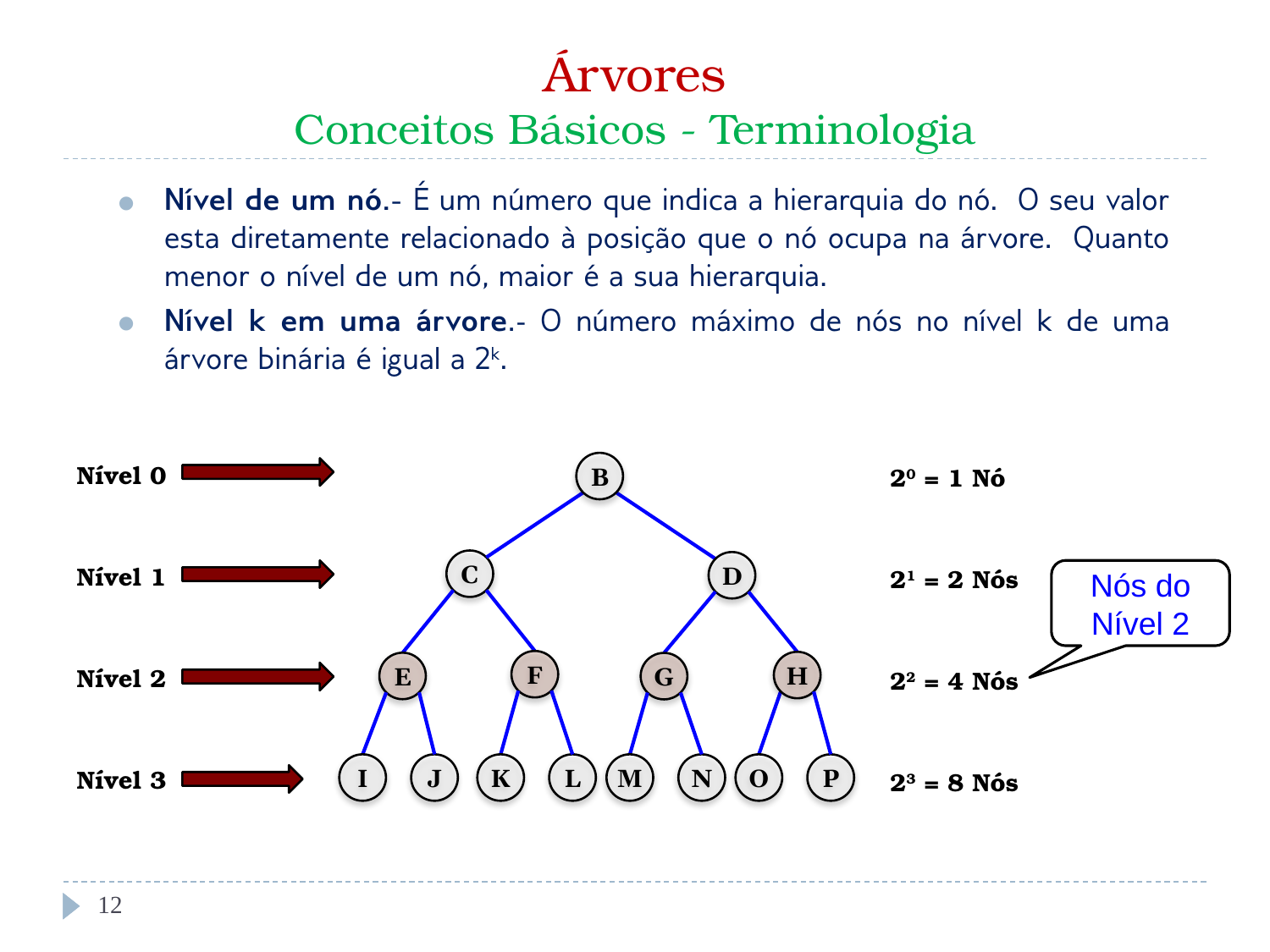

# Árvores Conceitos Básicos - Terminologia

Nível de um nó.- É um número que indica a hierarquia do nó.  O seu valor esta diretamente relacionado à posição que o nó ocupa na árvore.  Quanto menor o nível de um nó, maior é a sua hierarquia.
Nível k em uma árvore.- O número máximo de nós no nível k de uma árvore binária é igual a 2k.
Nível 0
B
C
D
F
H
E
G
I
J
K
L
M
N
O
P

Nível 1

Nós do
Nível 2
Nível 2

Nível 3

20 = 1 Nó
21 = 2 Nós
22 = 4 Nós
23 = 8 Nós
12